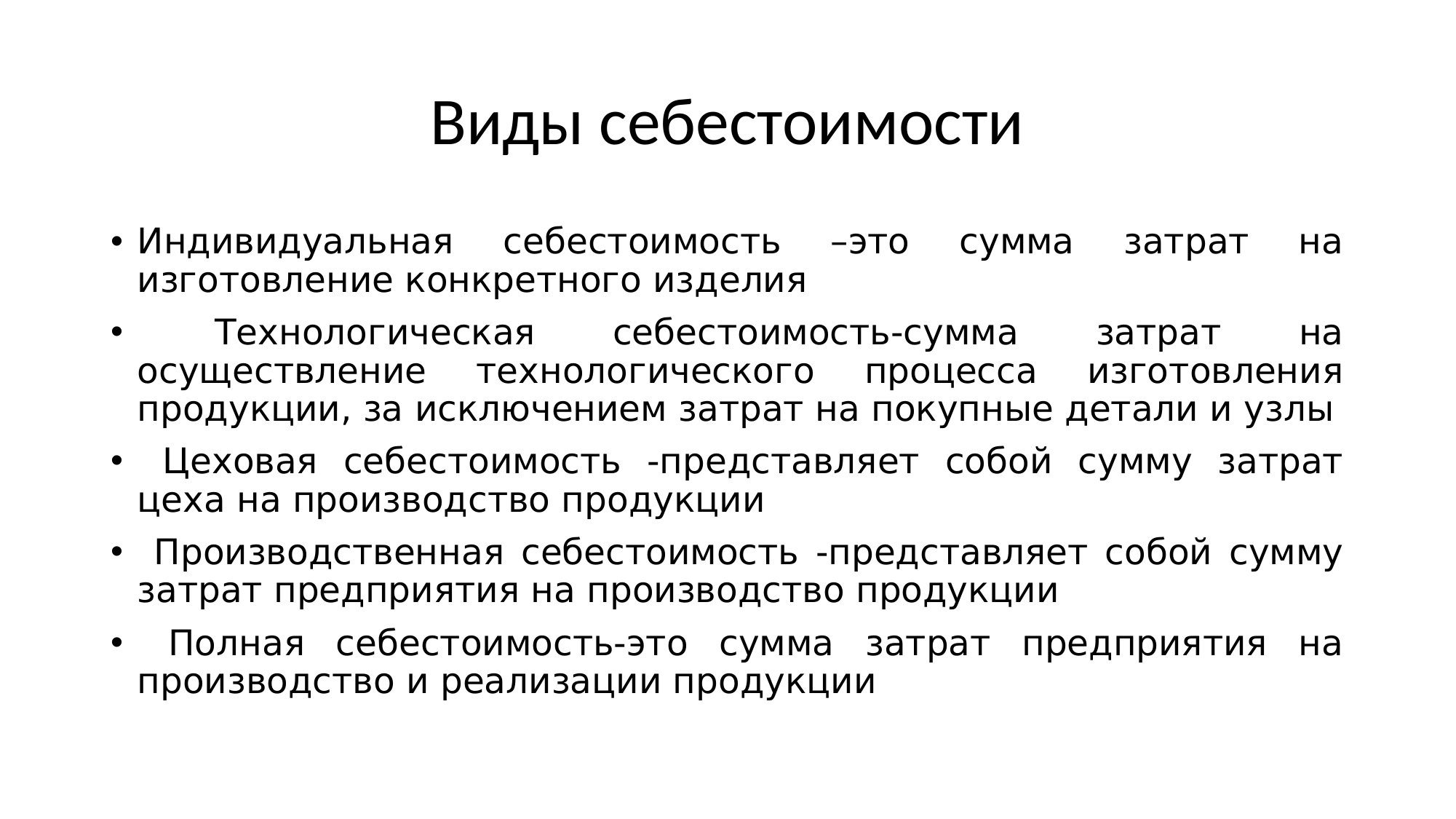

# Виды себестоимости
Индивидуальная себестоимость –это сумма затрат на изготовление конкретного изделия
 Технологическая себестоимость-сумма затрат на осуществление технологического процесса изготовления продукции, за исключением затрат на покупные детали и узлы
 Цеховая себестоимость -представляет собой сумму затрат цеха на производство продукции
 Производственная себестоимость -представляет собой сумму затрат предприятия на производство продукции
 Полная себестоимость-это сумма затрат предприятия на производство и реализации продукции